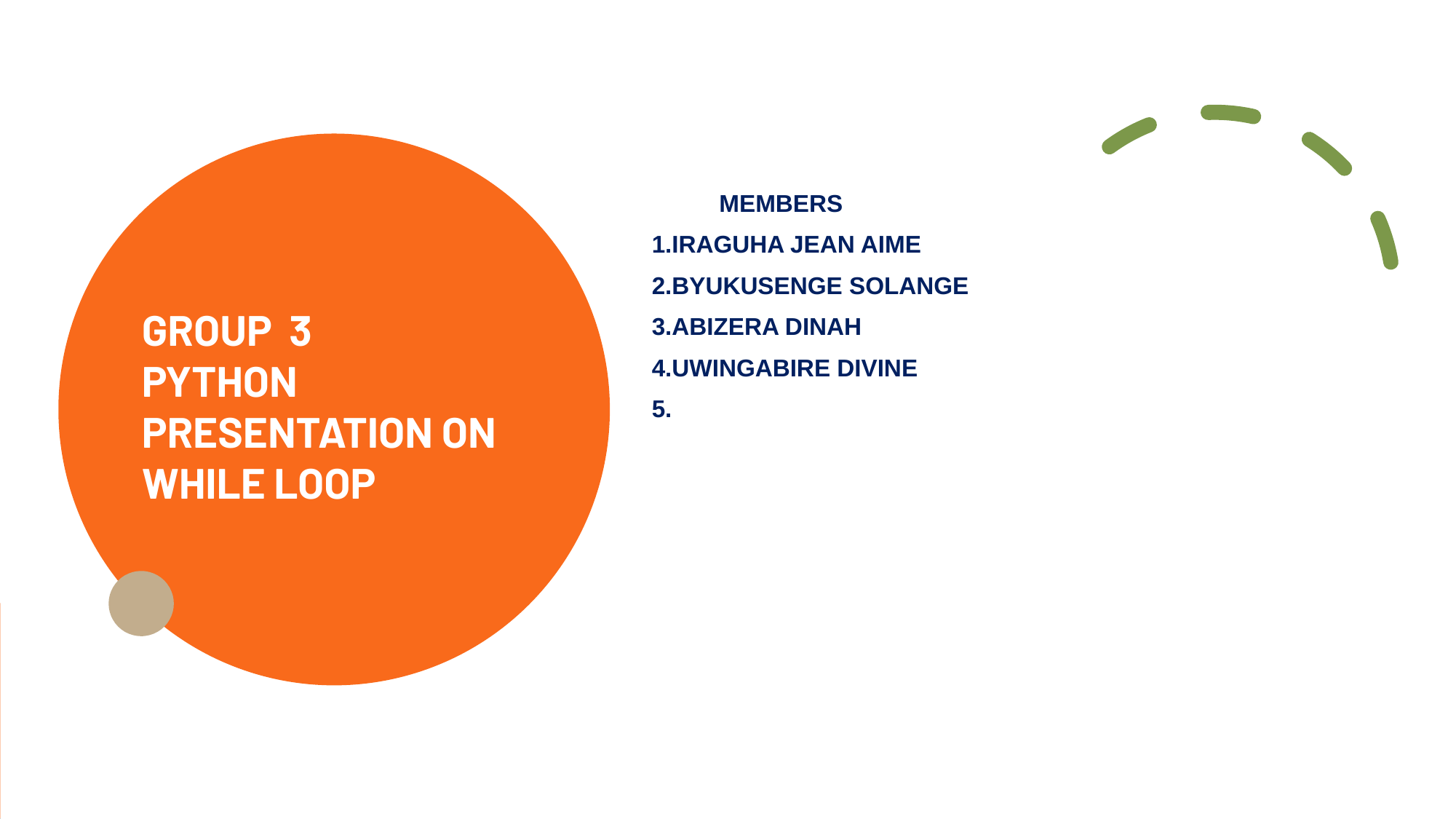

# GROUP  3 PYTHON PRESENTATION ON WHILE LOOP
          MEMBERS
1.IRAGUHA JEAN AIME
2.BYUKUSENGE SOLANGE
3.ABIZERA DINAH
4.UWINGABIRE DIVINE
5.